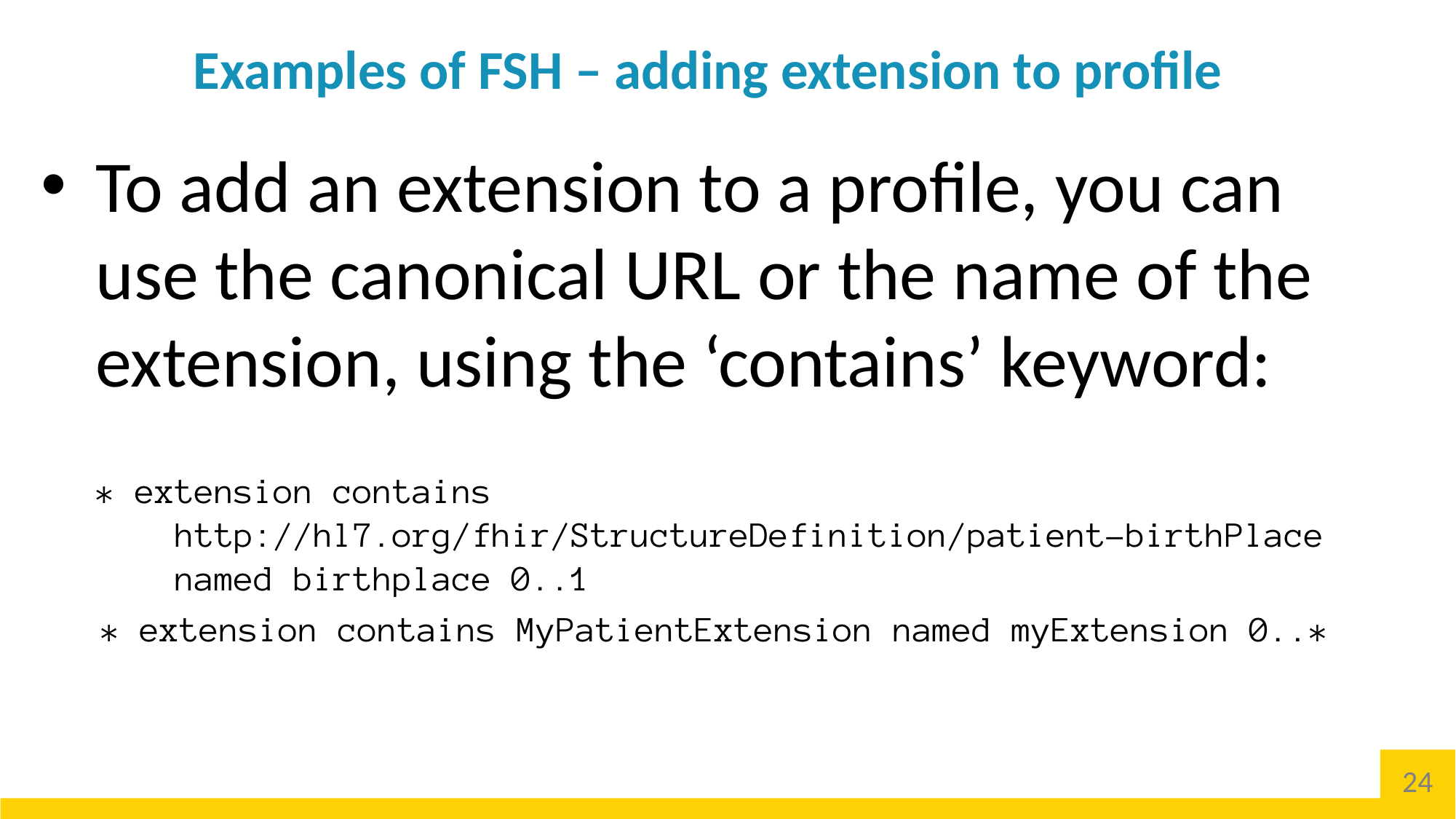

# Examples of FSH – adding extension to profile
To add an extension to a profile, you can use the canonical URL or the name of the extension, using the ‘contains’ keyword:
* extension contains
    http://hl7.org/fhir/StructureDefinition/patient-birthPlace
    named birthplace 0..1
   * extension contains MyPatientExtension named myExtension 0..*